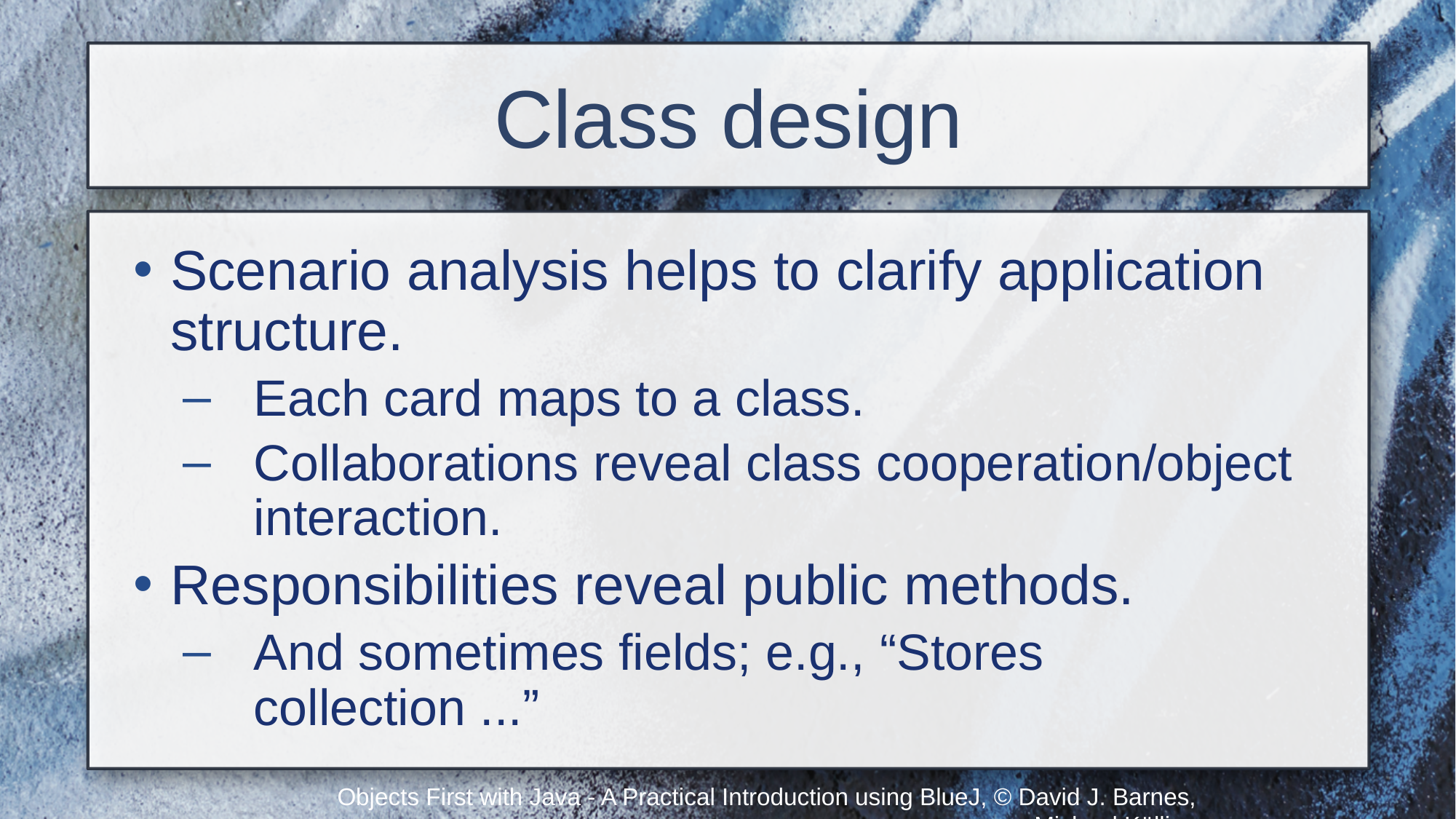

# Class design
Scenario analysis helps to clarify application structure.
Each card maps to a class.
Collaborations reveal class cooperation/object interaction.
Responsibilities reveal public methods.
And sometimes fields; e.g., “Stores collection ...”